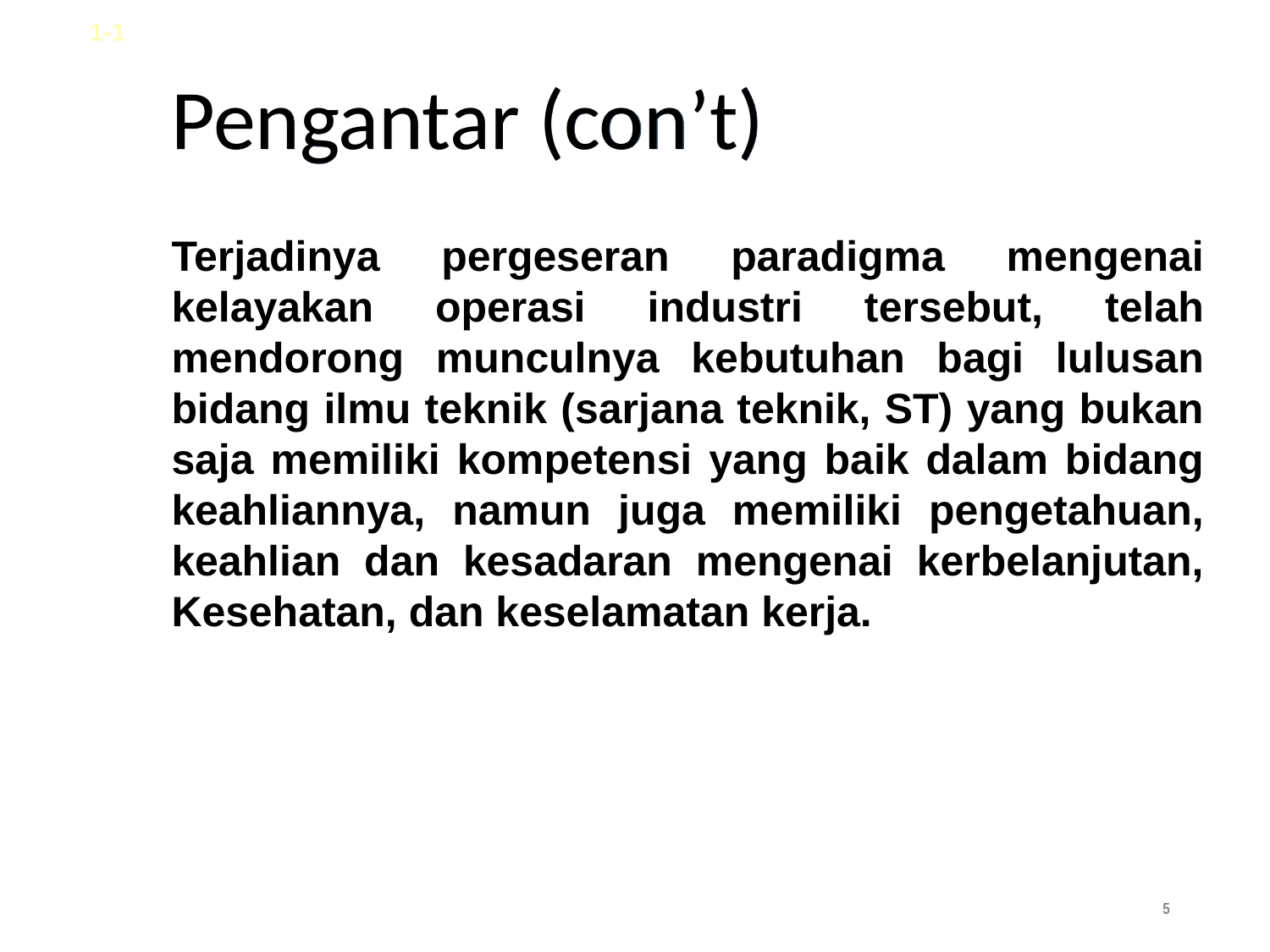

1-1
# Pengantar (con’t)
Terjadinya pergeseran paradigma mengenai kelayakan operasi industri tersebut, telah mendorong munculnya kebutuhan bagi lulusan bidang ilmu teknik (sarjana teknik, ST) yang bukan saja memiliki kompetensi yang baik dalam bidang keahliannya, namun juga memiliki pengetahuan, keahlian dan kesadaran mengenai kerbelanjutan, Kesehatan, dan keselamatan kerja.
5